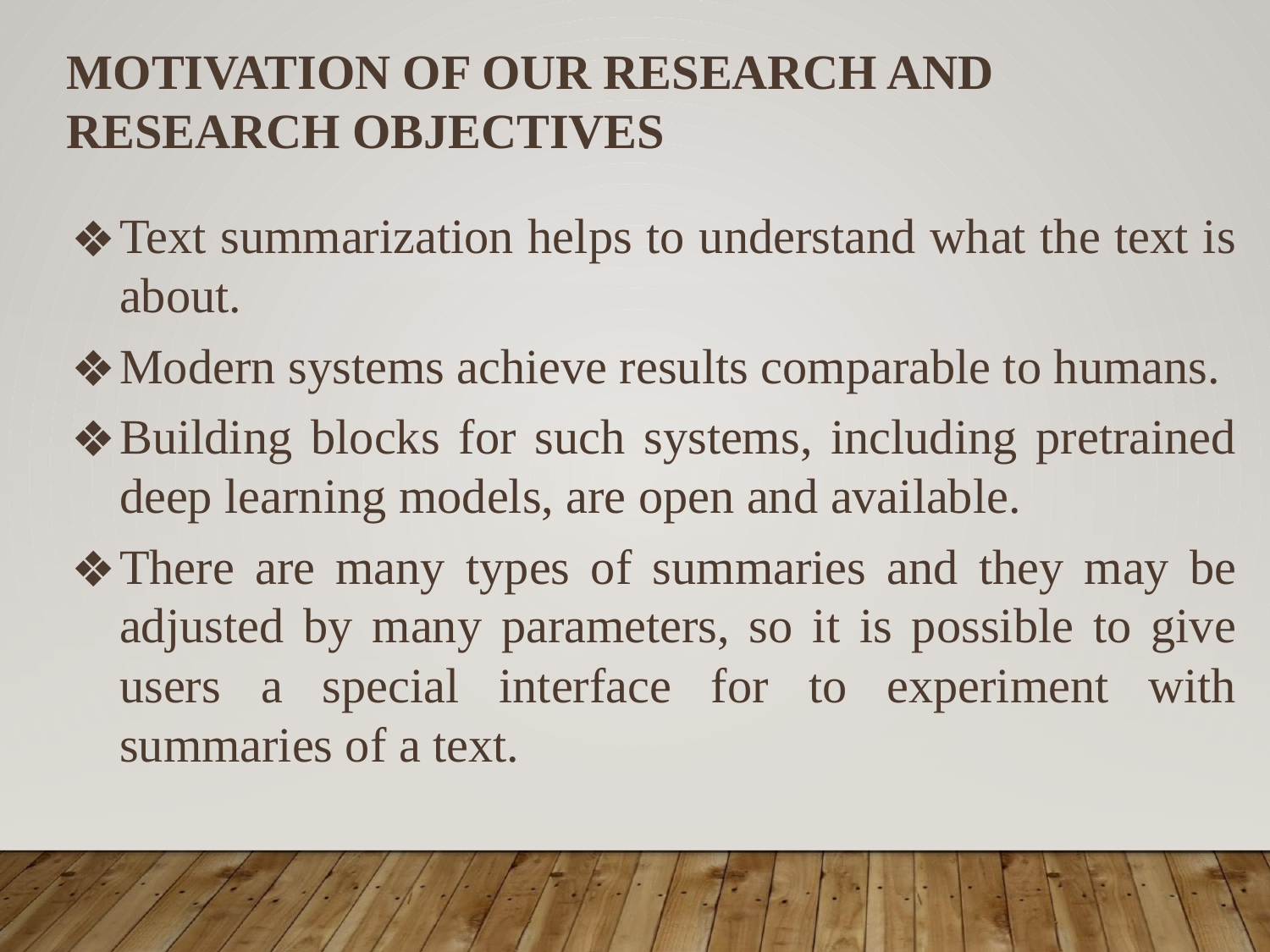

MOTIVATION OF OUR RESEARCH AND RESEARCH OBJECTIVES
Text summarization helps to understand what the text is about.
Modern systems achieve results comparable to humans.
Building blocks for such systems, including pretrained deep learning models, are open and available.
There are many types of summaries and they may be adjusted by many parameters, so it is possible to give users a special interface for to experiment with summaries of a text.